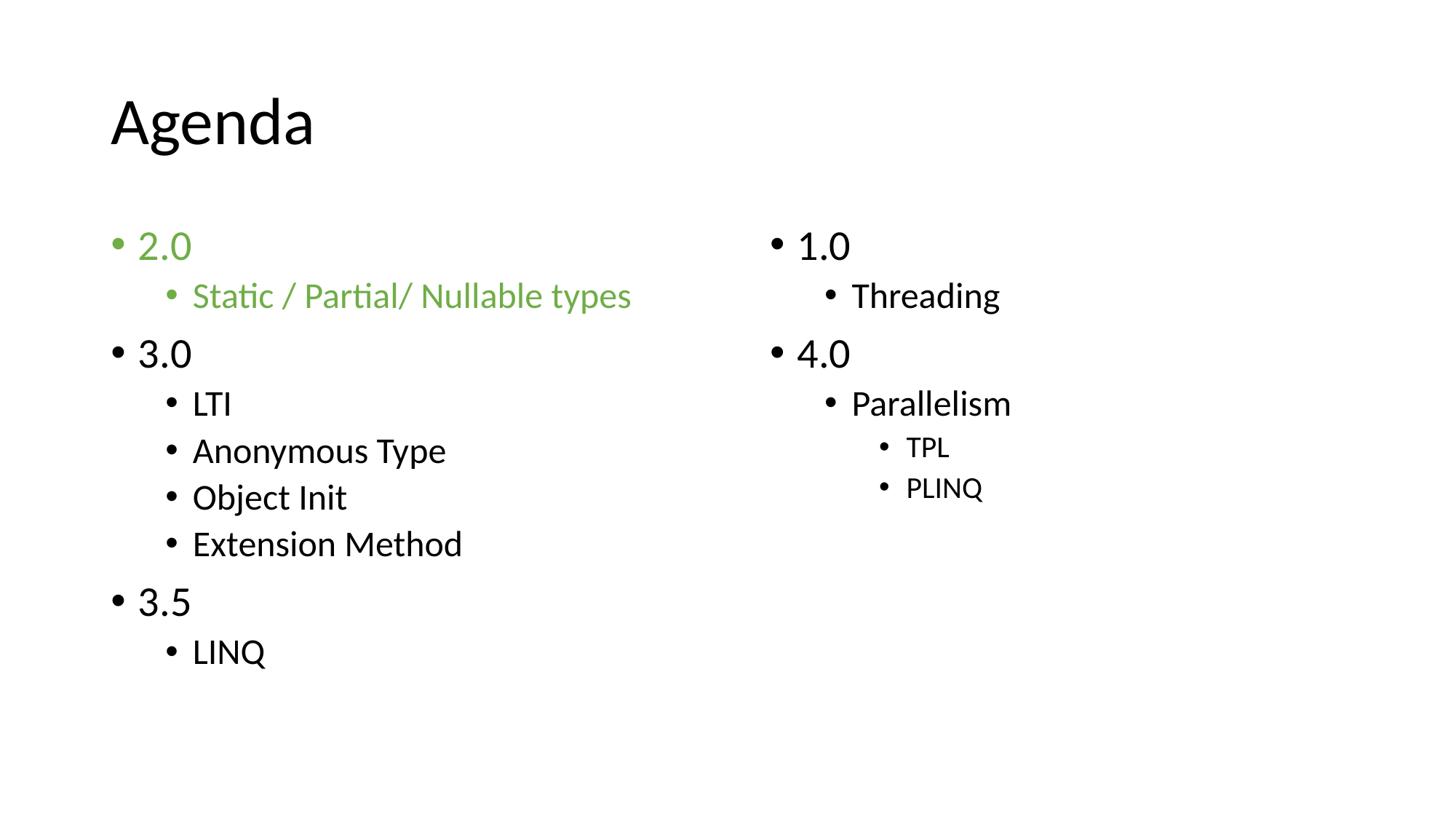

# Agenda
2.0
Static / Partial/ Nullable types
3.0
LTI
Anonymous Type
Object Init
Extension Method
3.5
LINQ

1.0
Threading
4.0
Parallelism
TPL
PLINQ